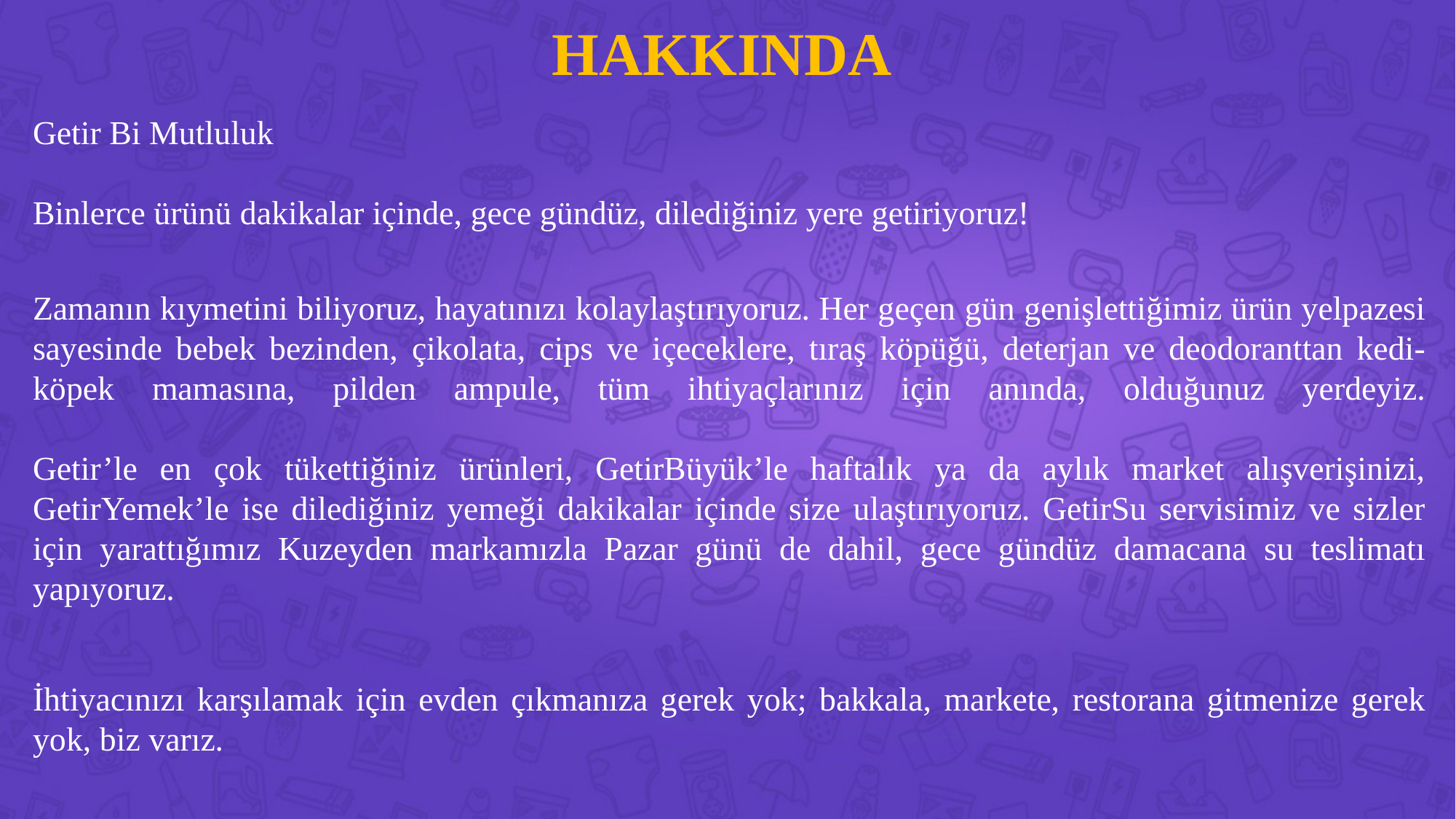

# HAKKINDA
Getir Bi Mutluluk
Binlerce ürünü dakikalar içinde, gece gündüz, dilediğiniz yere getiriyoruz!
Zamanın kıymetini biliyoruz, hayatınızı kolaylaştırıyoruz. Her geçen gün genişlettiğimiz ürün yelpazesi sayesinde bebek bezinden, çikolata, cips ve içeceklere, tıraş köpüğü, deterjan ve deodoranttan kedi-köpek mamasına, pilden ampule, tüm ihtiyaçlarınız için anında, olduğunuz yerdeyiz.
Getir’le en çok tükettiğiniz ürünleri, GetirBüyük’le haftalık ya da aylık market alışverişinizi, GetirYemek’le ise dilediğiniz yemeği dakikalar içinde size ulaştırıyoruz. GetirSu servisimiz ve sizler için yarattığımız Kuzeyden markamızla Pazar günü de dahil, gece gündüz damacana su teslimatı yapıyoruz.

İhtiyacınızı karşılamak için evden çıkmanıza gerek yok; bakkala, markete, restorana gitmenize gerek yok, biz varız.